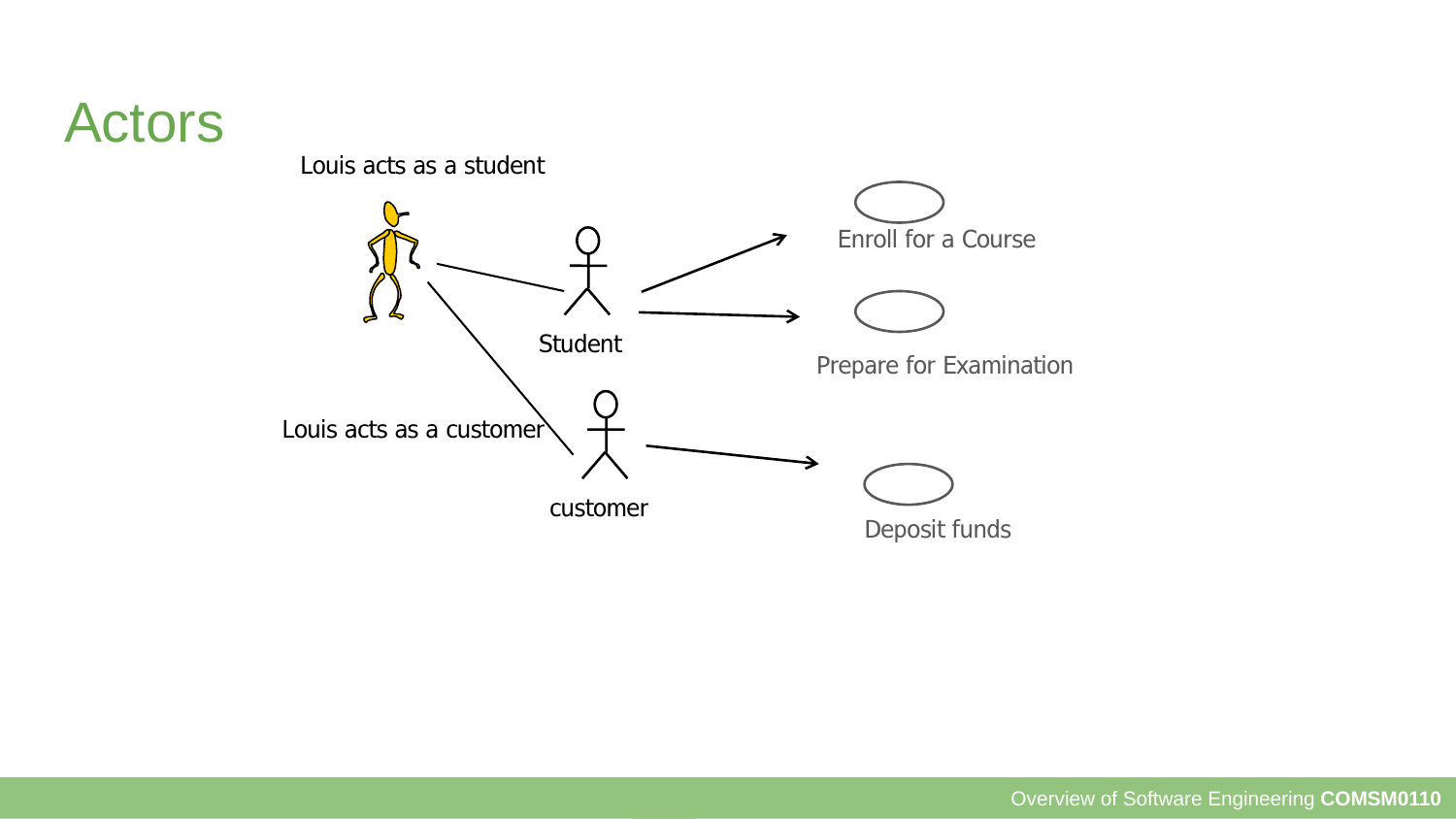

# Actors
Louis acts as a student

Enroll for a Course

Student
Prepare for Examination

Louis acts as a customer

customer
Deposit funds